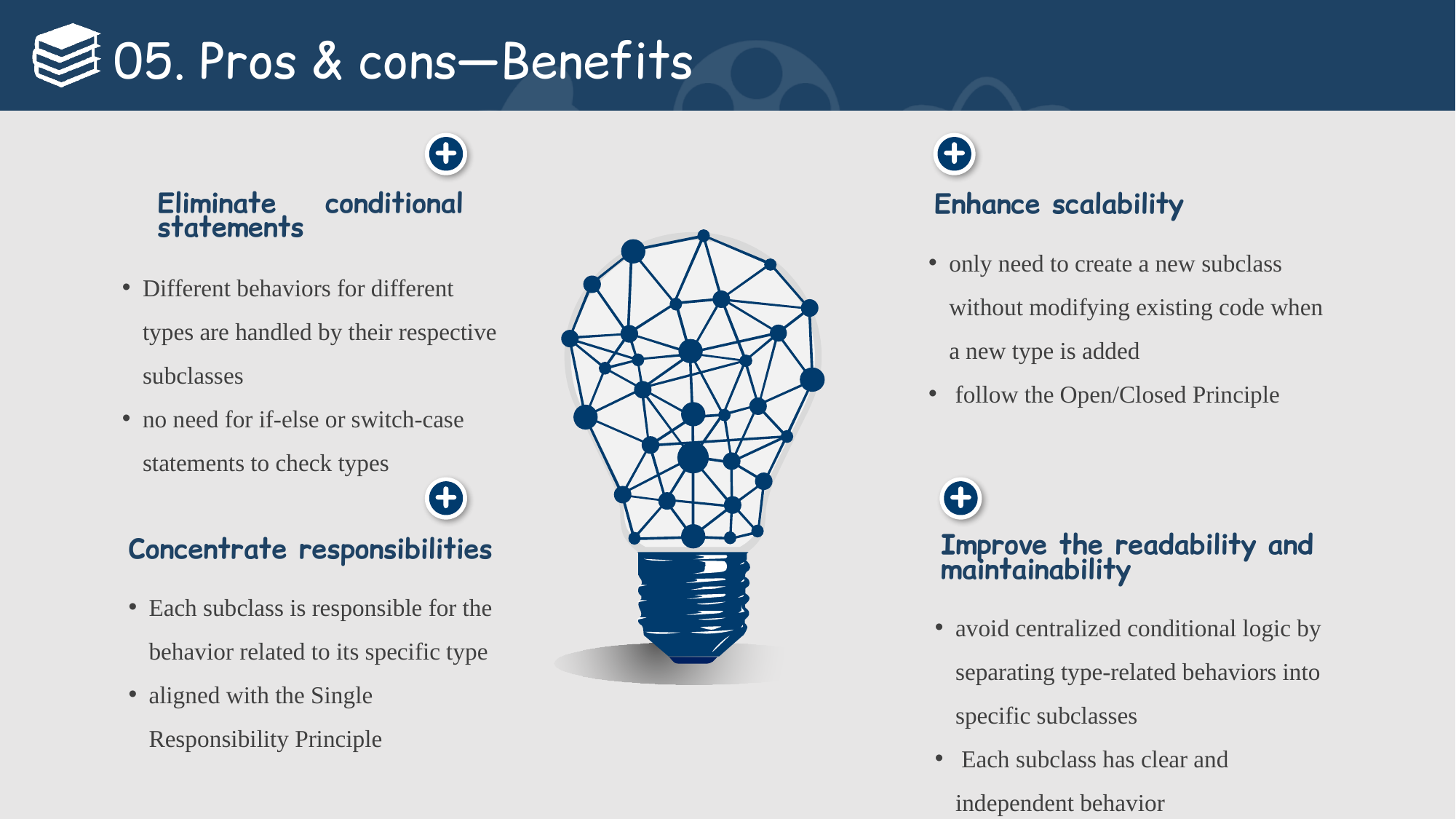

# 05. Pros & cons—Benefits

Eliminate conditional statements
Enhance scalability
only need to create a new subclass without modifying existing code when a new type is added
 follow the Open/Closed Principle

Different behaviors for different types are handled by their respective subclasses
no need for if-else or switch-case statements to check types

Improve the readability and
maintainability
Concentrate responsibilities
Each subclass is responsible for the behavior related to its specific type
aligned with the Single Responsibility Principle

avoid centralized conditional logic by separating type-related behaviors into specific subclasses
 Each subclass has clear and independent behavior